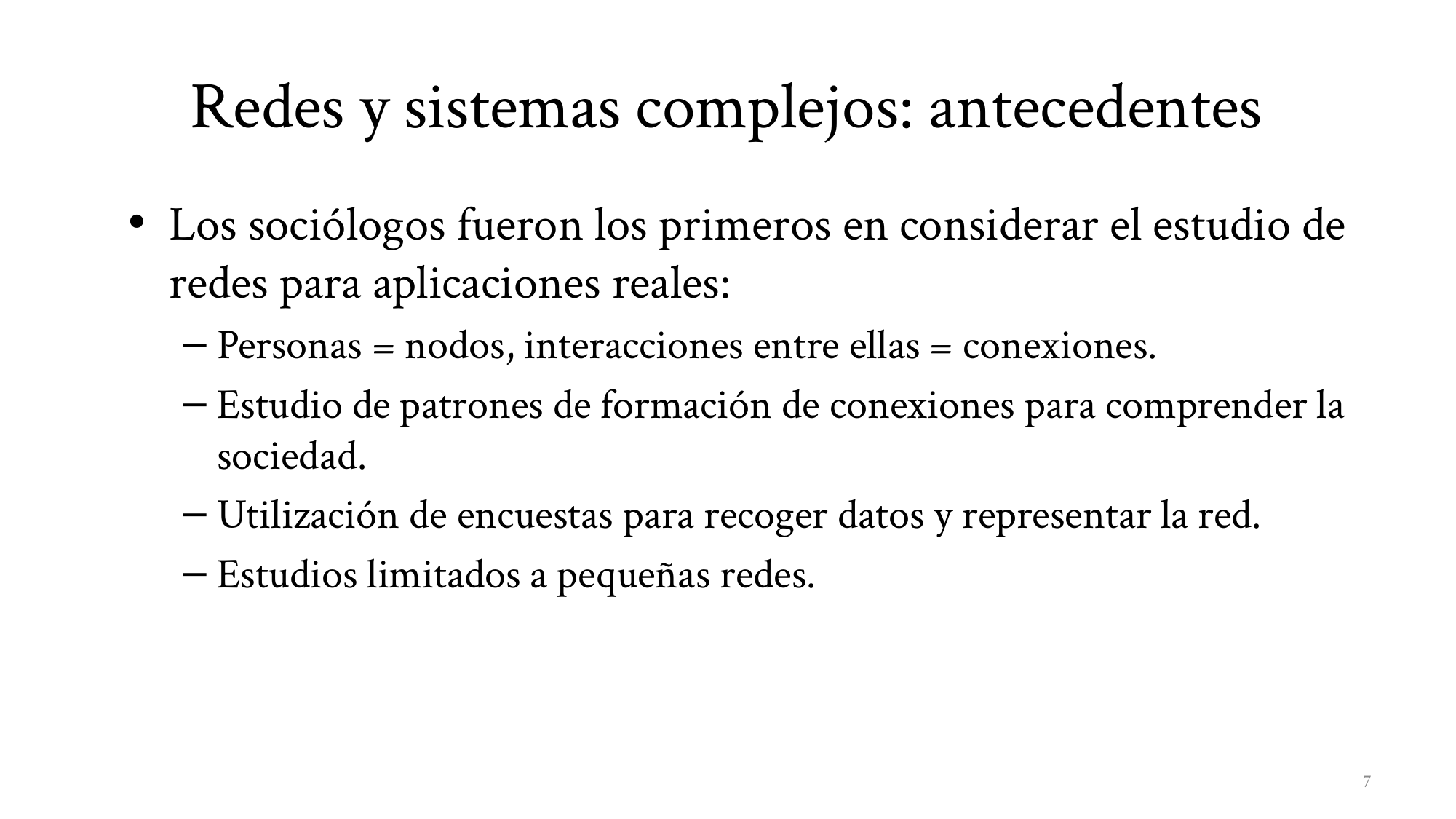

# Redes y sistemas complejos: antecedentes
Los sociólogos fueron los primeros en considerar el estudio de redes para aplicaciones reales:
Personas = nodos, interacciones entre ellas = conexiones.
Estudio de patrones de formación de conexiones para comprender la sociedad.
Utilización de encuestas para recoger datos y representar la red.
Estudios limitados a pequeñas redes.
7